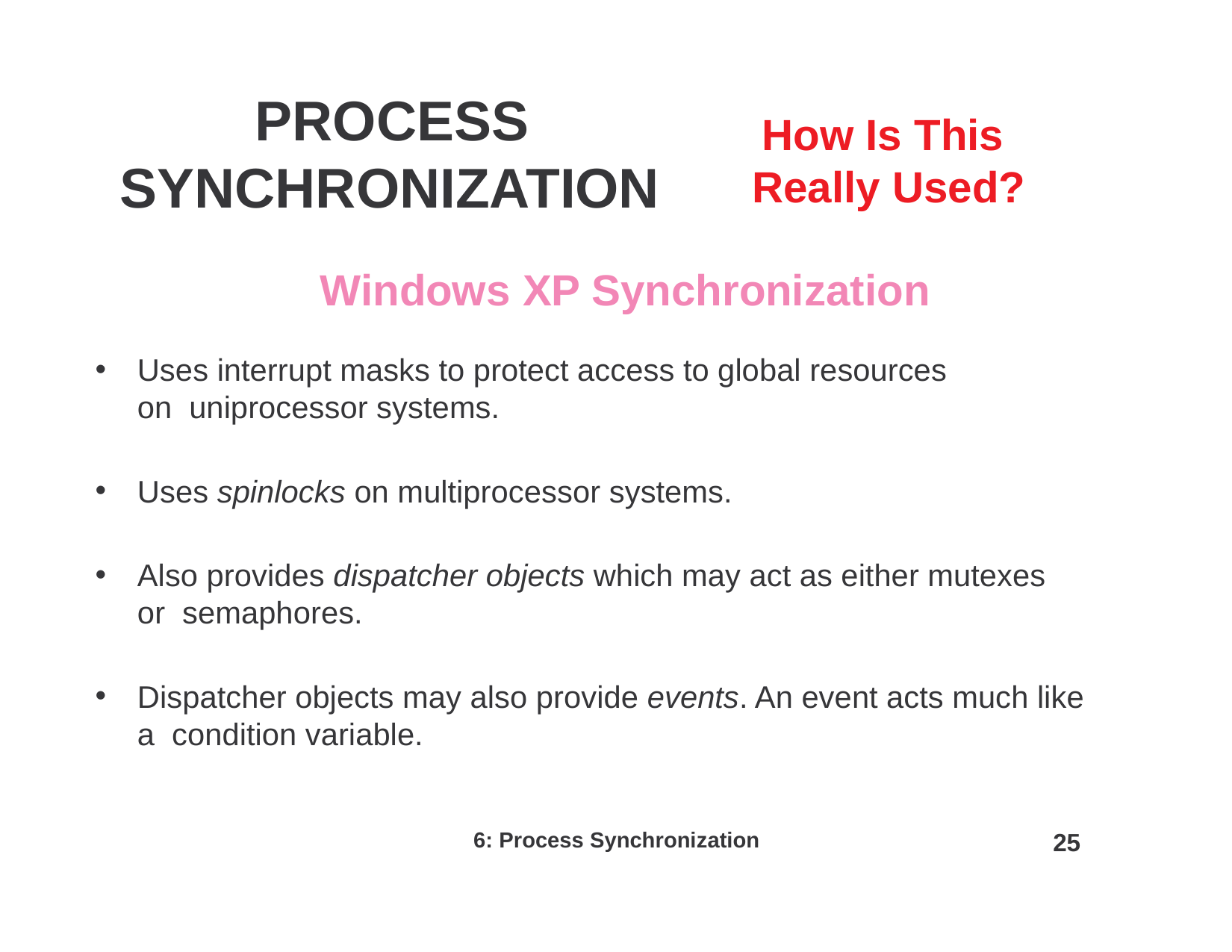

# PROCESS  SYNCHRONIZATION
How Is This  Really Used?
Windows XP Synchronization
Uses interrupt masks to protect access to global resources on  uniprocessor systems.

Uses spinlocks on multiprocessor systems.

Also provides dispatcher objects which may act as either mutexes or  semaphores.

Dispatcher objects may also provide events. An event acts much like a  condition variable.
6: Process Synchronization
25